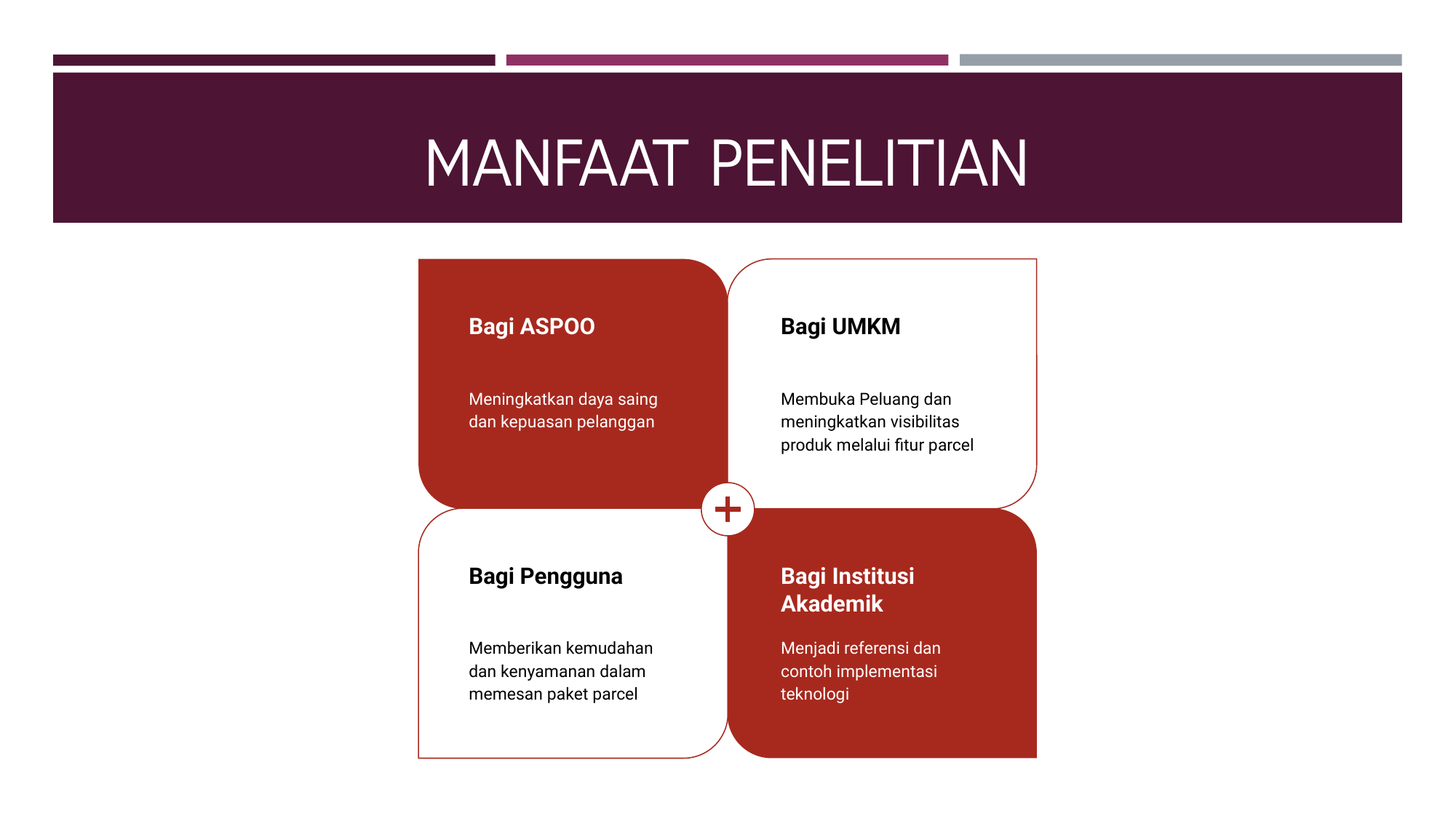

# MANFAAT PENELITIAN

Bagi ASPOO
Meningkatkan daya saing dan kepuasan pelanggan

Bagi UMKM
Membuka Peluang dan meningkatkan visibilitas produk melalui fitur parcel

Bagi Pengguna
Memberikan kemudahan dan kenyamanan dalam memesan paket parcel

Bagi Institusi Akademik
Menjadi referensi dan contoh implementasi teknologi